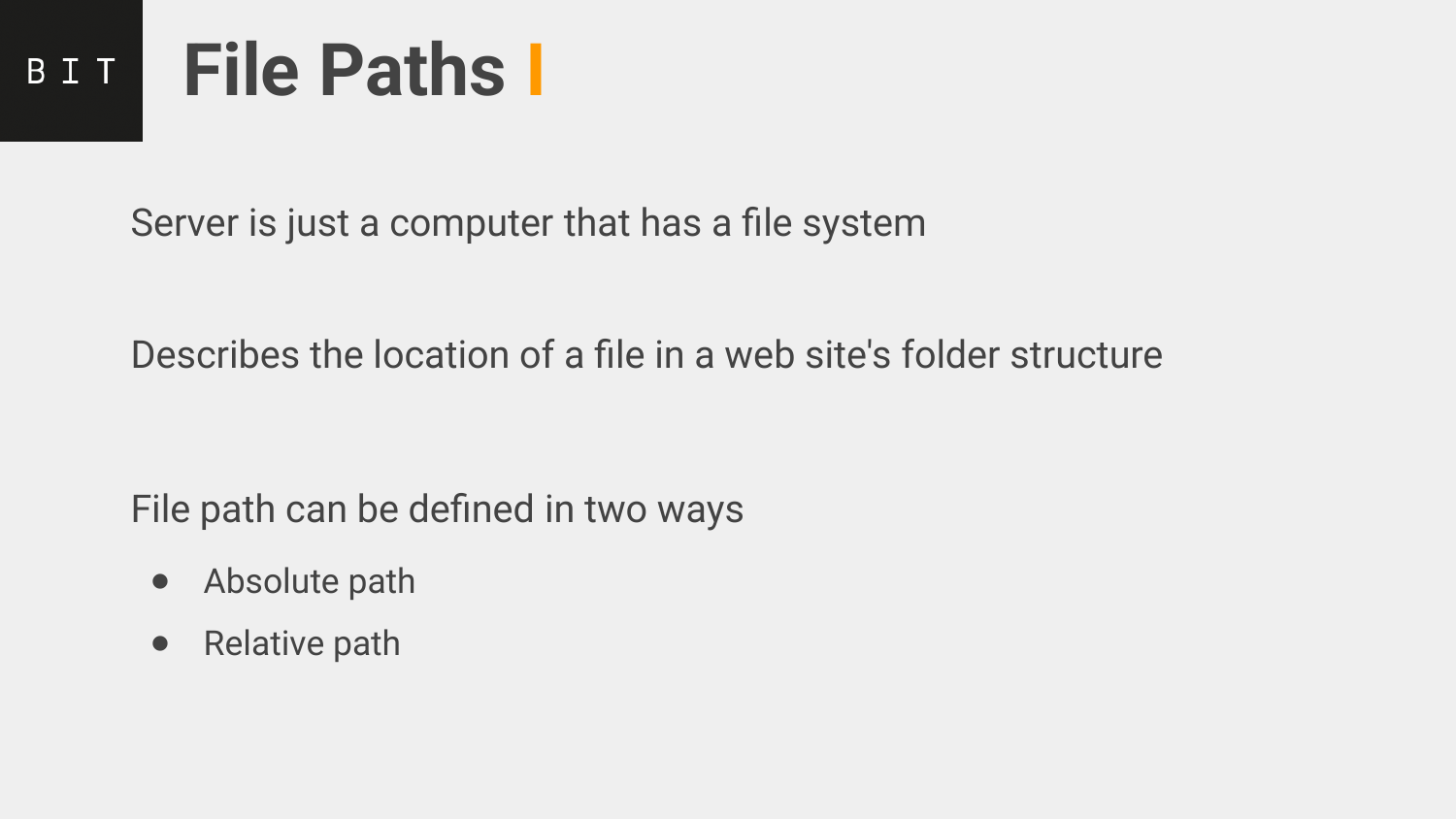

# File Paths I
Server is just a computer that has a file system
Describes the location of a file in a web site's folder structure
File path can be defined in two ways
Absolute path
Relative path